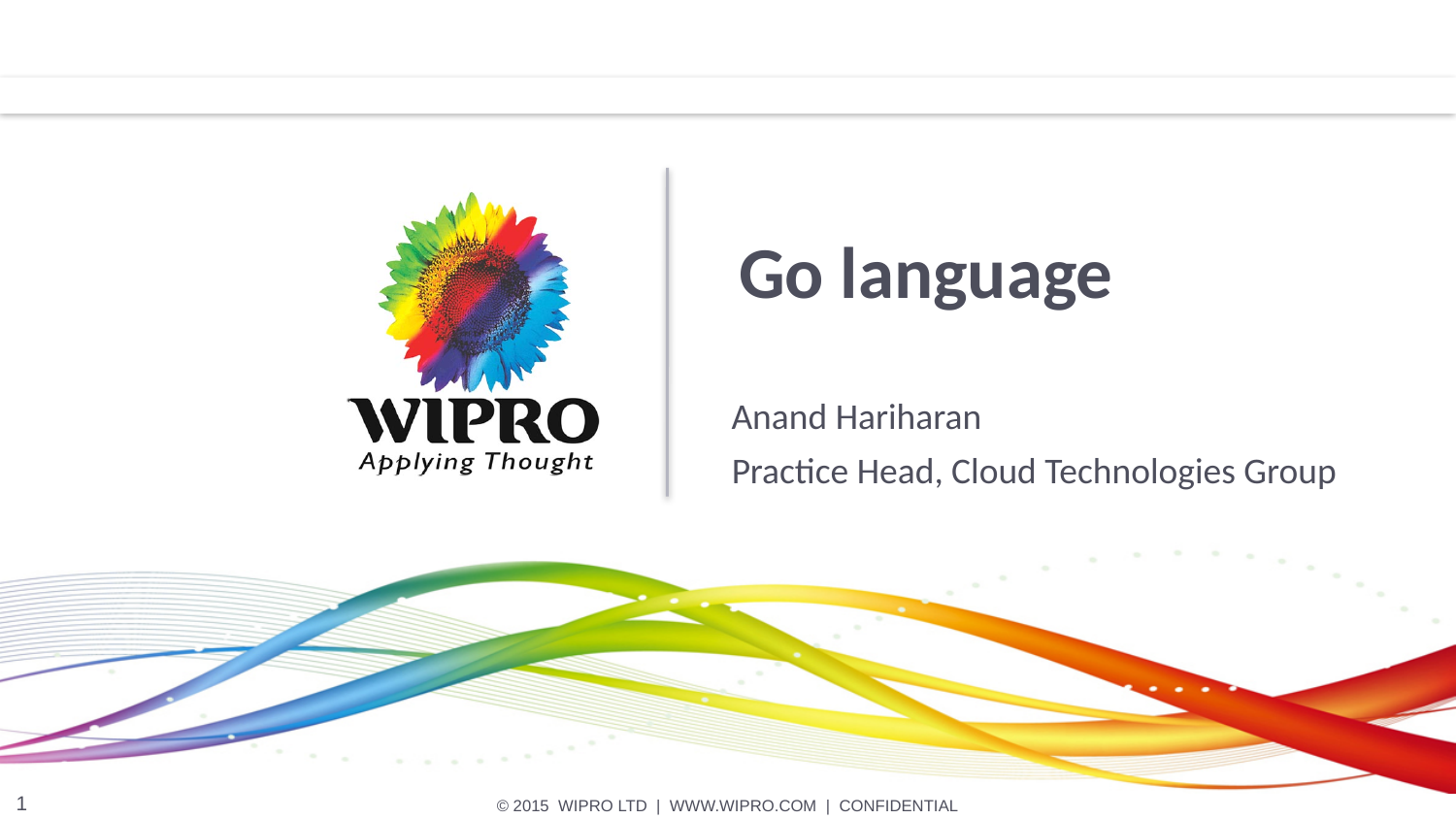

# Go language
Anand Hariharan
Practice Head, Cloud Technologies Group